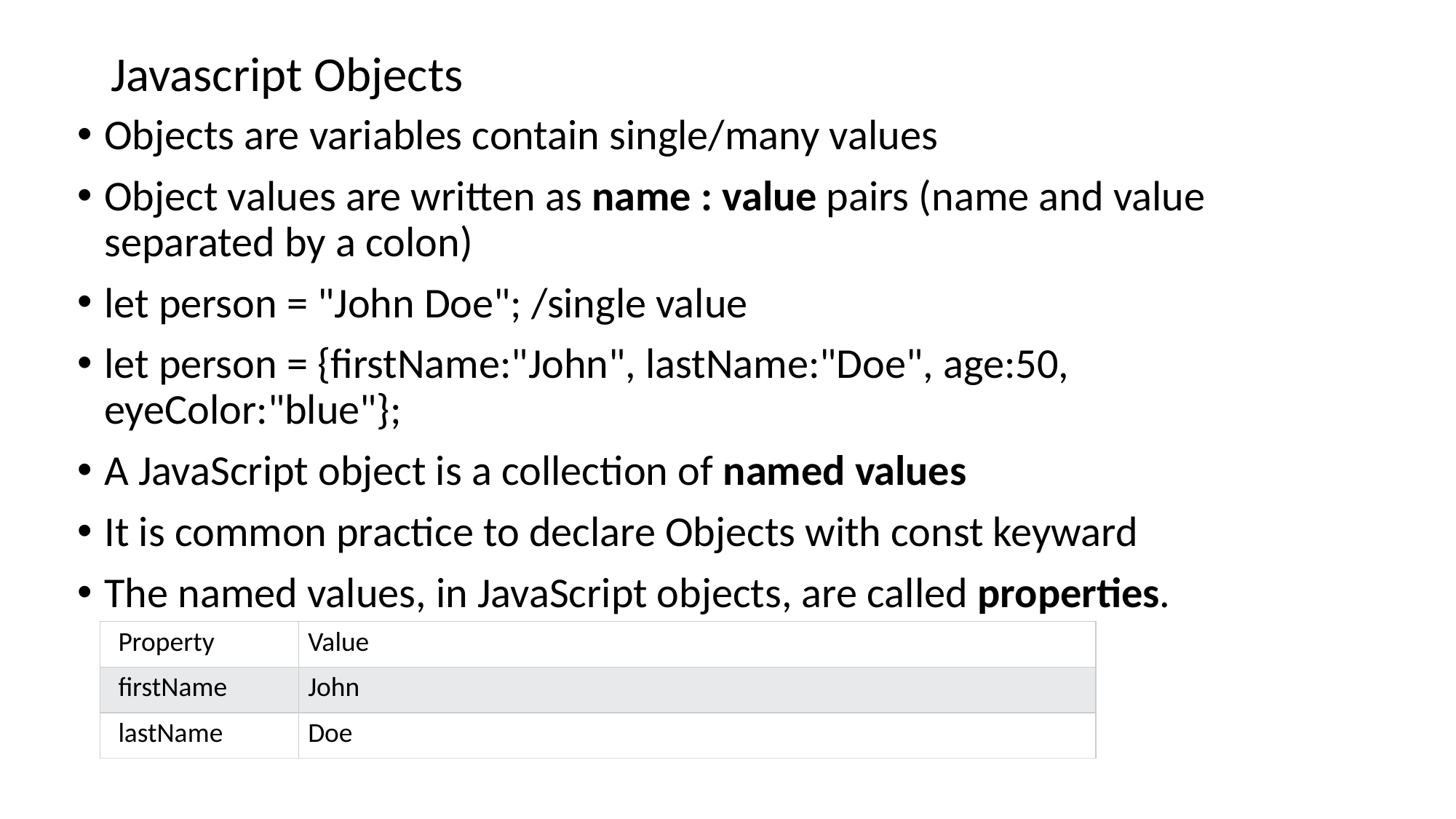

# Javascript Objects
Objects are variables contain single/many values
Object values are written as name : value pairs (name and value separated by a colon)
let person = "John Doe"; /single value
let person = {firstName:"John", lastName:"Doe", age:50, eyeColor:"blue"};
A JavaScript object is a collection of named values
It is common practice to declare Objects with const keyward
The named values, in JavaScript objects, are called properties.

| Property | Value |
| --- | --- |
| firstName | John |
| lastName | Doe |